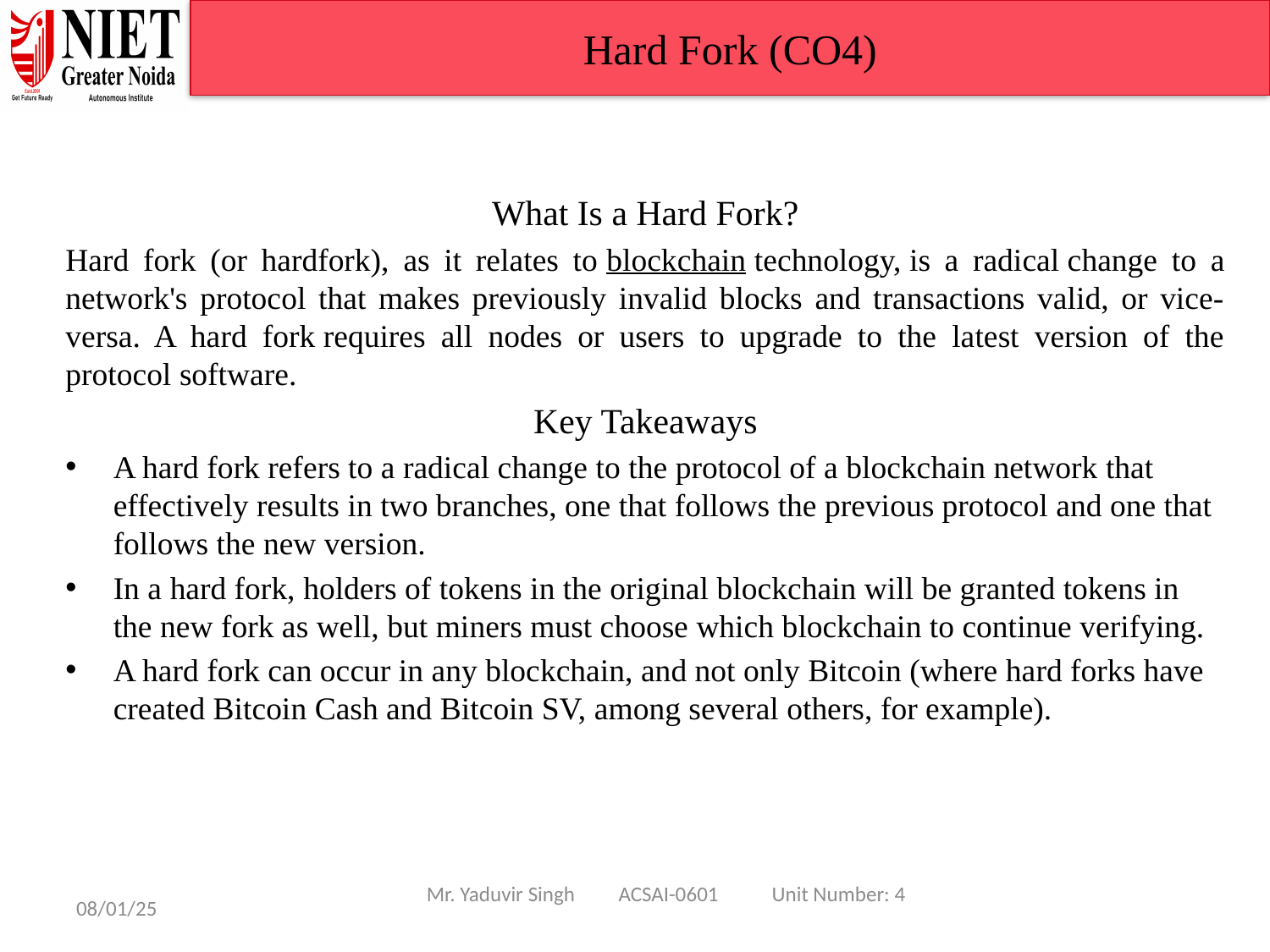

Hard Fork (CO4)
What Is a Hard Fork?
Hard fork (or hardfork), as it relates to blockchain technology, is a radical change to a network's protocol that makes previously invalid blocks and transactions valid, or vice-versa. A hard fork requires all nodes or users to upgrade to the latest version of the protocol software.
Key Takeaways
A hard fork refers to a radical change to the protocol of a blockchain network that effectively results in two branches, one that follows the previous protocol and one that follows the new version.
In a hard fork, holders of tokens in the original blockchain will be granted tokens in the new fork as well, but miners must choose which blockchain to continue verifying.
A hard fork can occur in any blockchain, and not only Bitcoin (where hard forks have created Bitcoin Cash and Bitcoin SV, among several others, for example).

Mr. Yaduvir Singh         ACSAI-0601           Unit Number: 4
08/01/25